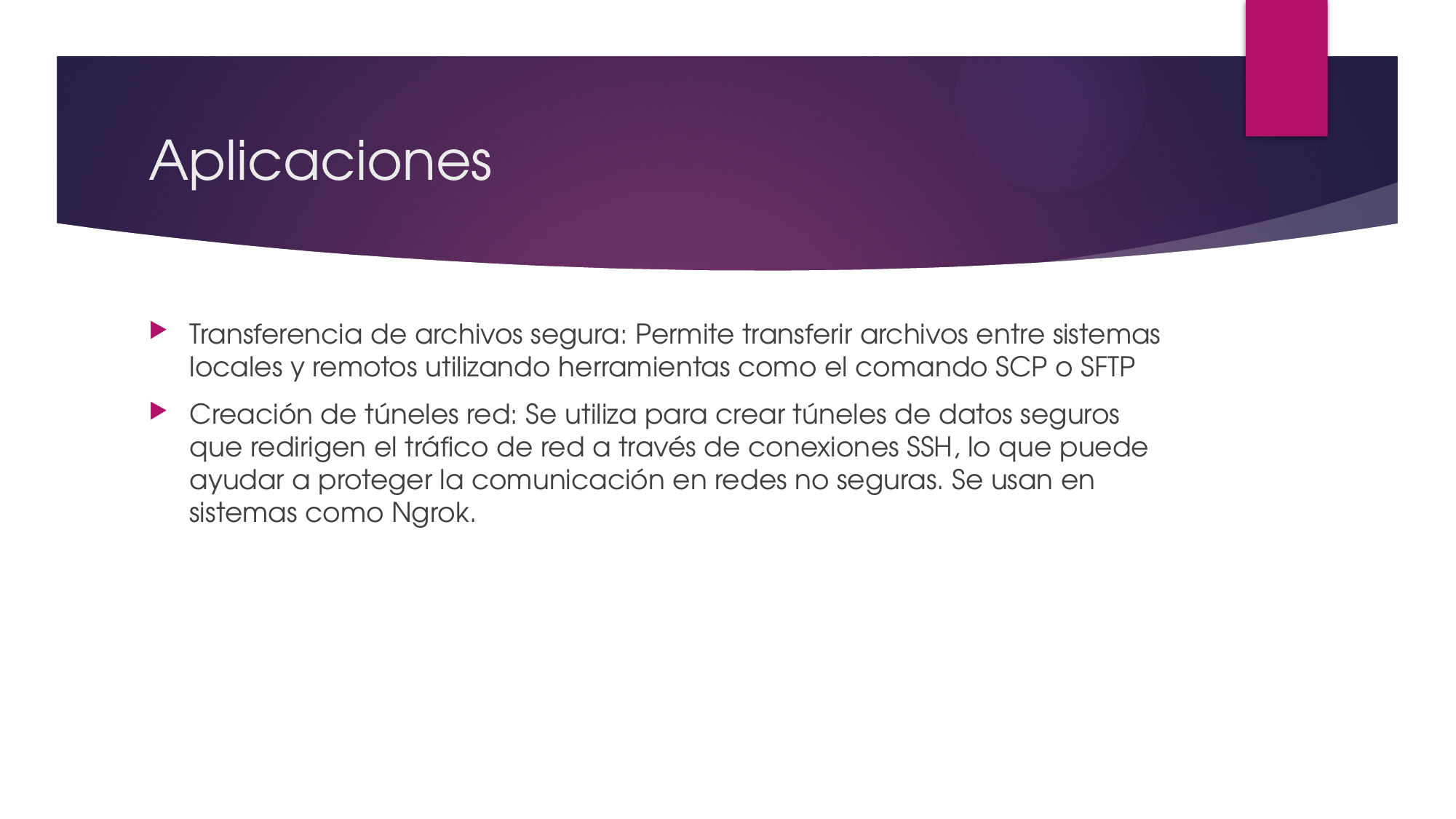

# Aplicaciones
Transferencia de archivos segura: Permite transferir archivos entre sistemas locales y remotos utilizando herramientas como el comando SCP o SFTP
Creación de túneles red: Se utiliza para crear túneles de datos seguros que redirigen el tráfico de red a través de conexiones SSH, lo que puede ayudar a proteger la comunicación en redes no seguras. Se usan en sistemas como Ngrok.